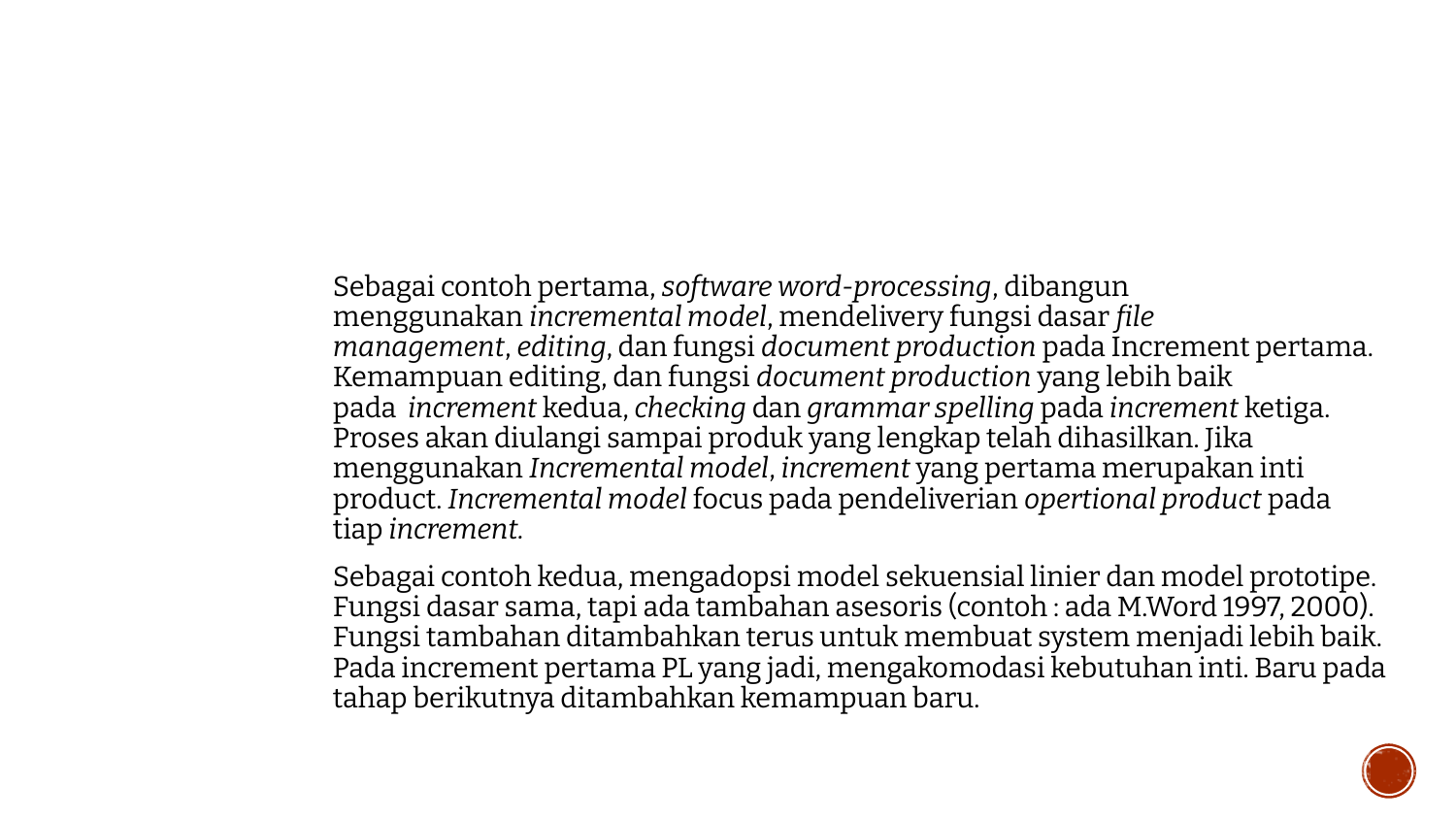

Sebagai contoh pertama, software word-processing, dibangun menggunakan incremental model, mendelivery fungsi dasar file management, editing, dan fungsi document production pada Increment pertama. Kemampuan editing, dan fungsi document production yang lebih baik pada  increment kedua, checking dan grammar spelling pada increment ketiga. Proses akan diulangi sampai produk yang lengkap telah dihasilkan. Jika menggunakan Incremental model, increment yang pertama merupakan inti product. Incremental model focus pada pendeliverian opertional product pada tiap increment.
Sebagai contoh kedua, mengadopsi model sekuensial linier dan model prototipe. Fungsi dasar sama, tapi ada tambahan asesoris (contoh : ada M.Word 1997, 2000). Fungsi tambahan ditambahkan terus untuk membuat system menjadi lebih baik. Pada increment pertama PL yang jadi, mengakomodasi kebutuhan inti. Baru pada tahap berikutnya ditambahkan kemampuan baru.